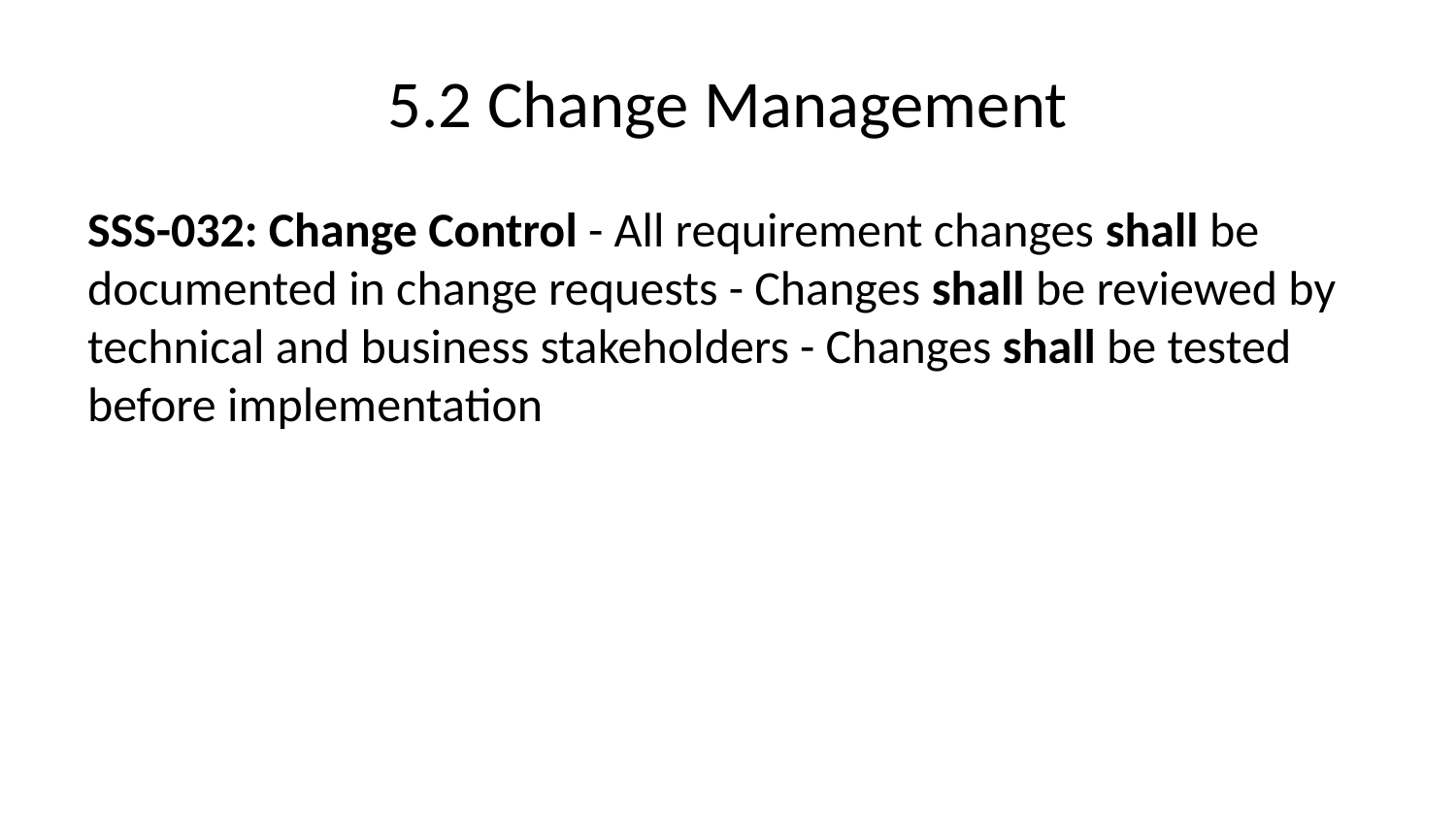

# 5.2 Change Management
SSS-032: Change Control - All requirement changes shall be documented in change requests - Changes shall be reviewed by technical and business stakeholders - Changes shall be tested before implementation